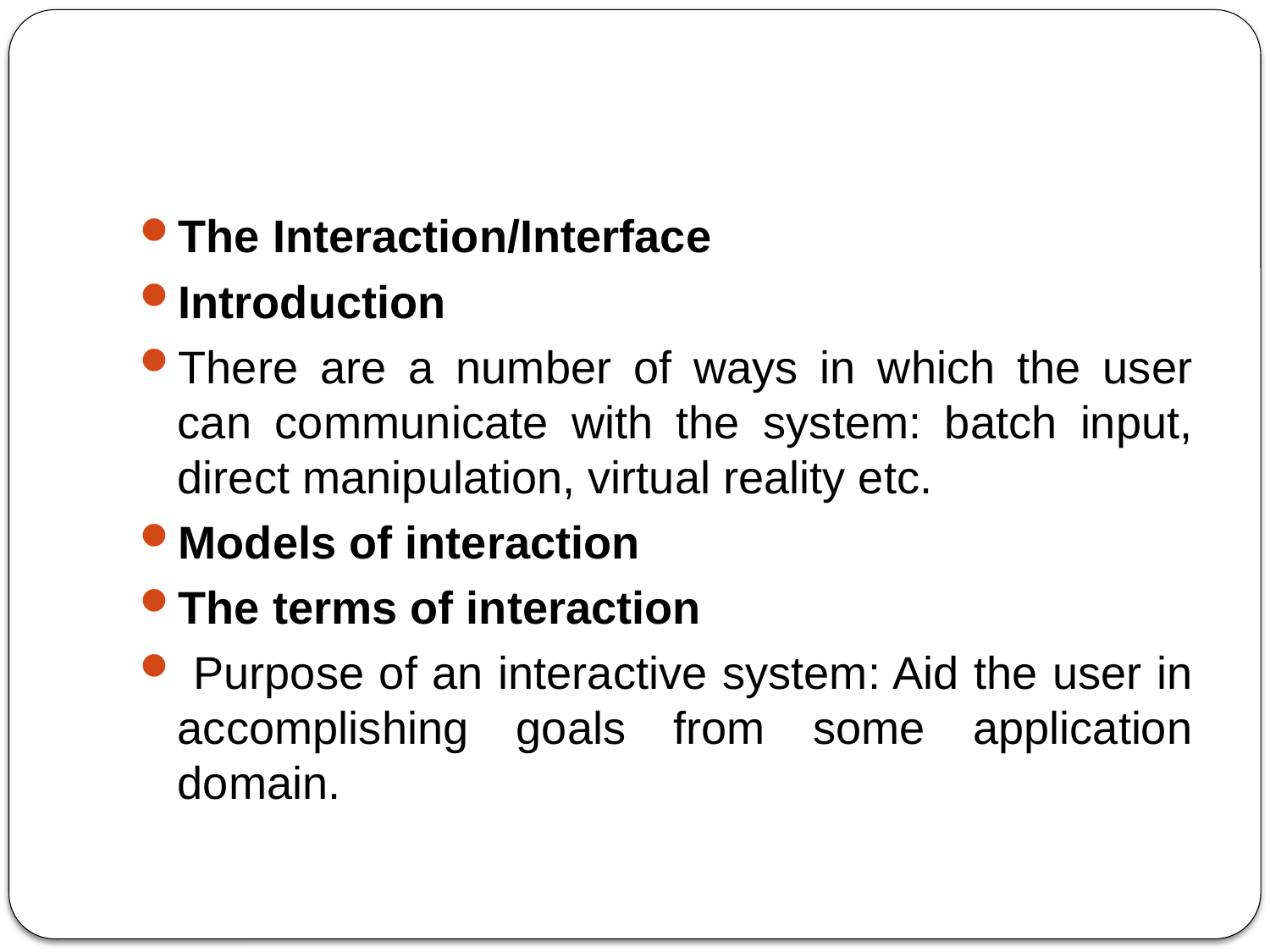

#
The Interaction/Interface
Introduction
There are a number of ways in which the user can communicate with the system: batch input, direct manipulation, virtual reality etc.
Models of interaction
The terms of interaction
 Purpose of an interactive system: Aid the user in accomplishing goals from some application domain.